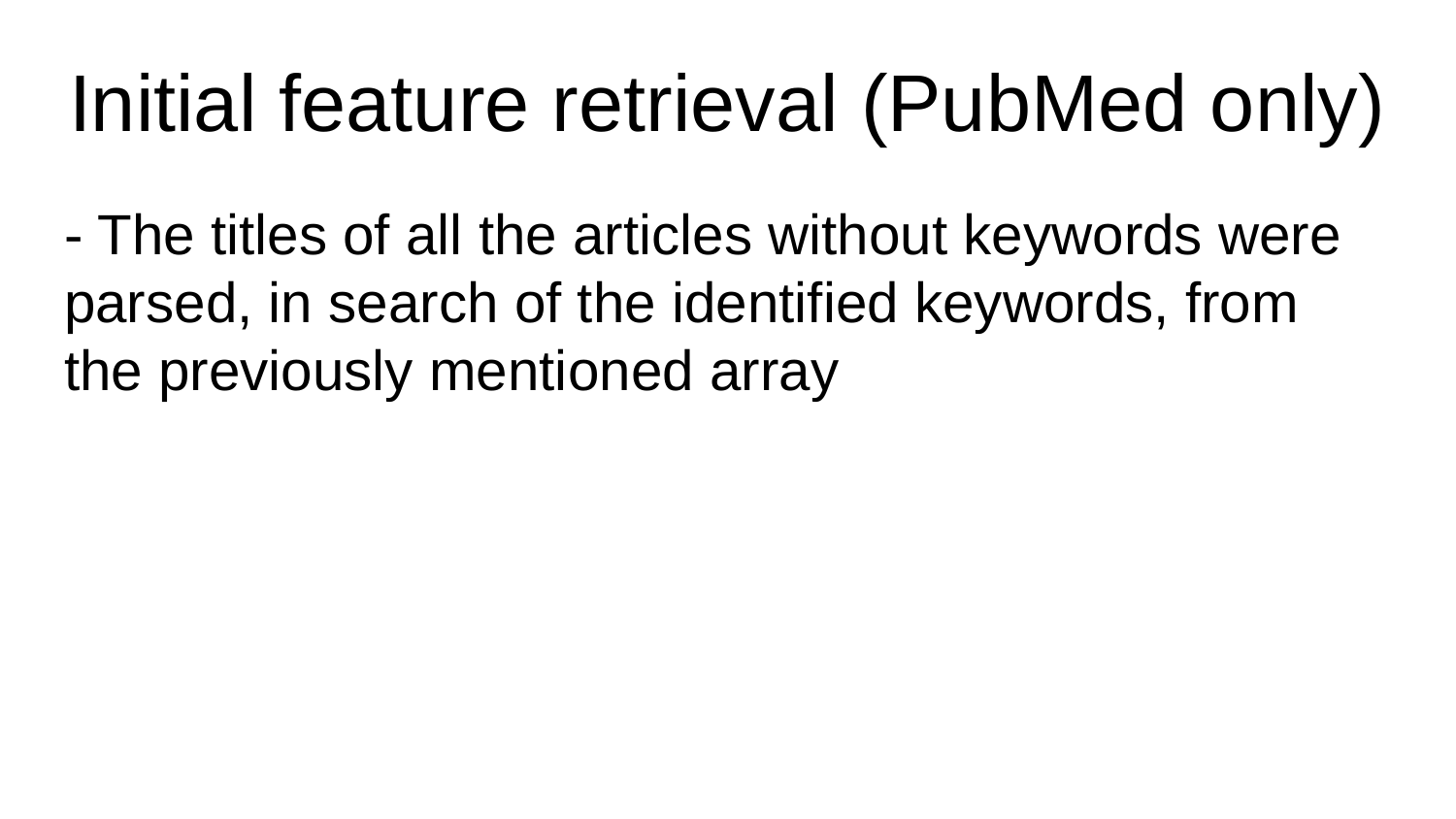

# Initial feature retrieval (PubMed only)
- The titles of all the articles without keywords were parsed, in search of the identified keywords, from the previously mentioned array